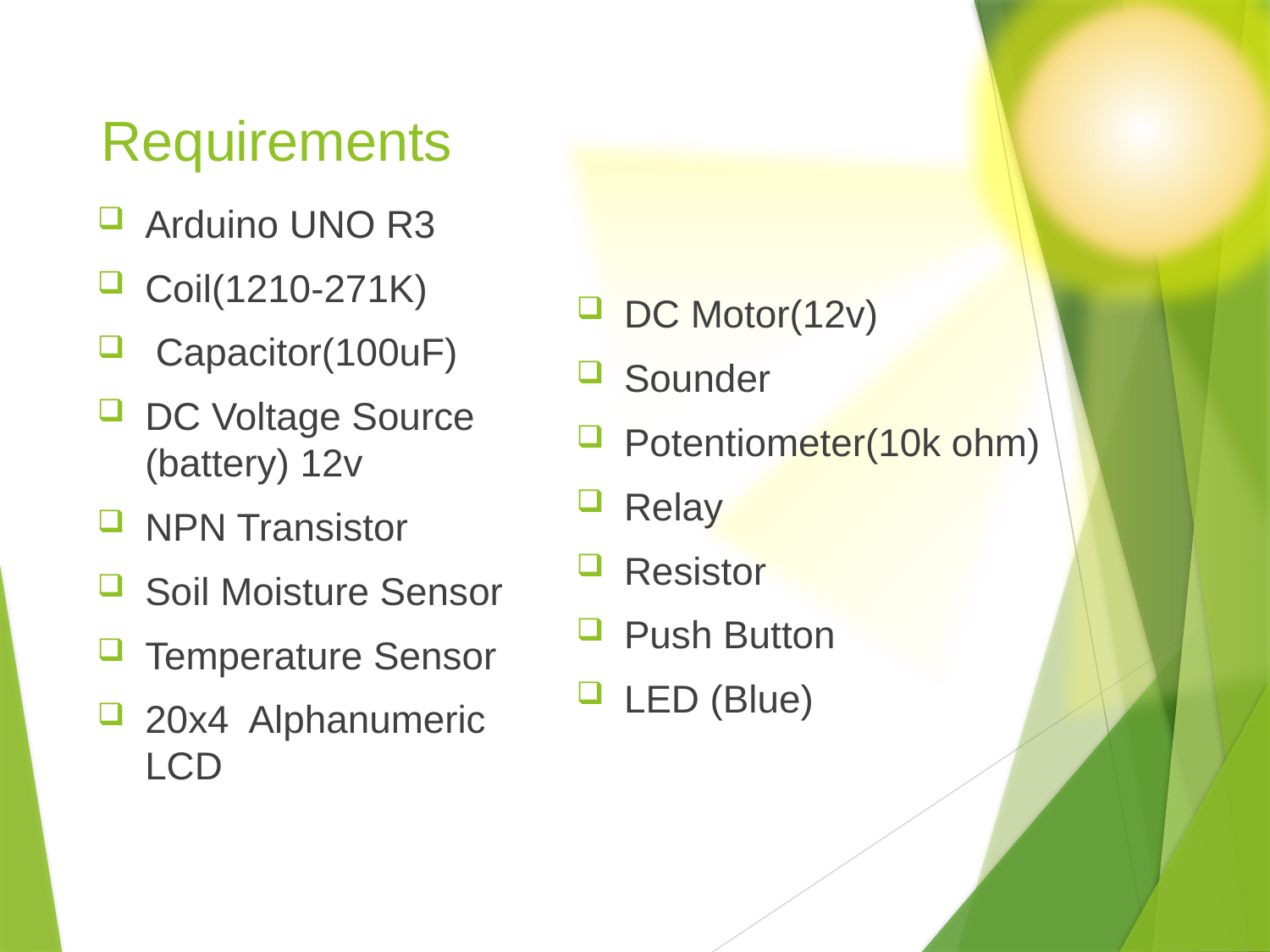

# Requirements
Arduino UNO R3
Coil(1210-271K)
 Capacitor(100uF)
DC Voltage Source (battery) 12v
NPN Transistor
Soil Moisture Sensor
Temperature Sensor
20x4  Alphanumeric LCD

DC Motor(12v)
Sounder
Potentiometer(10k ohm)
Relay
Resistor
Push Button
LED (Blue)